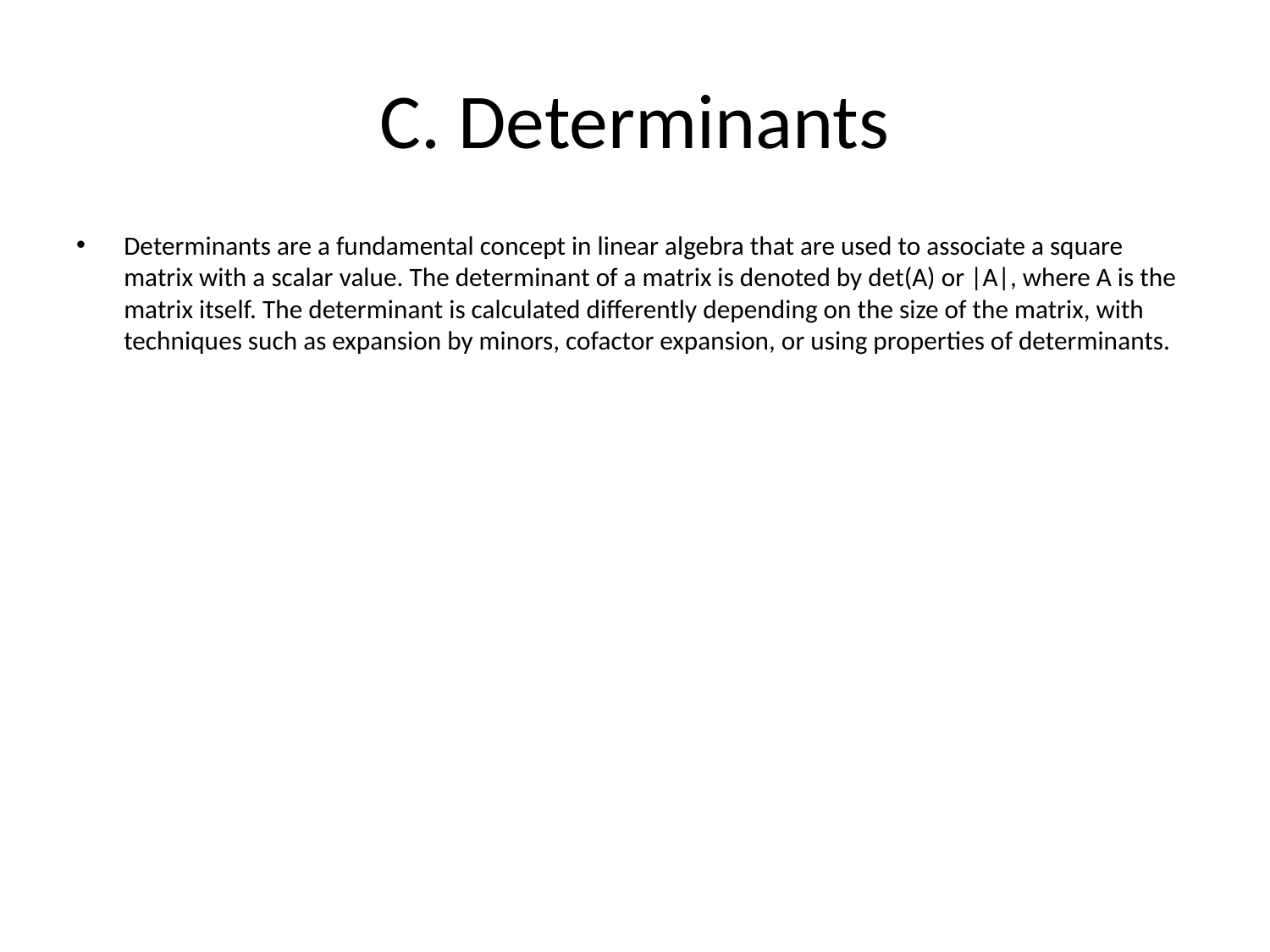

# C. Determinants
Determinants are a fundamental concept in linear algebra that are used to associate a square matrix with a scalar value. The determinant of a matrix is denoted by det(A) or |A|, where A is the matrix itself. The determinant is calculated differently depending on the size of the matrix, with techniques such as expansion by minors, cofactor expansion, or using properties of determinants.